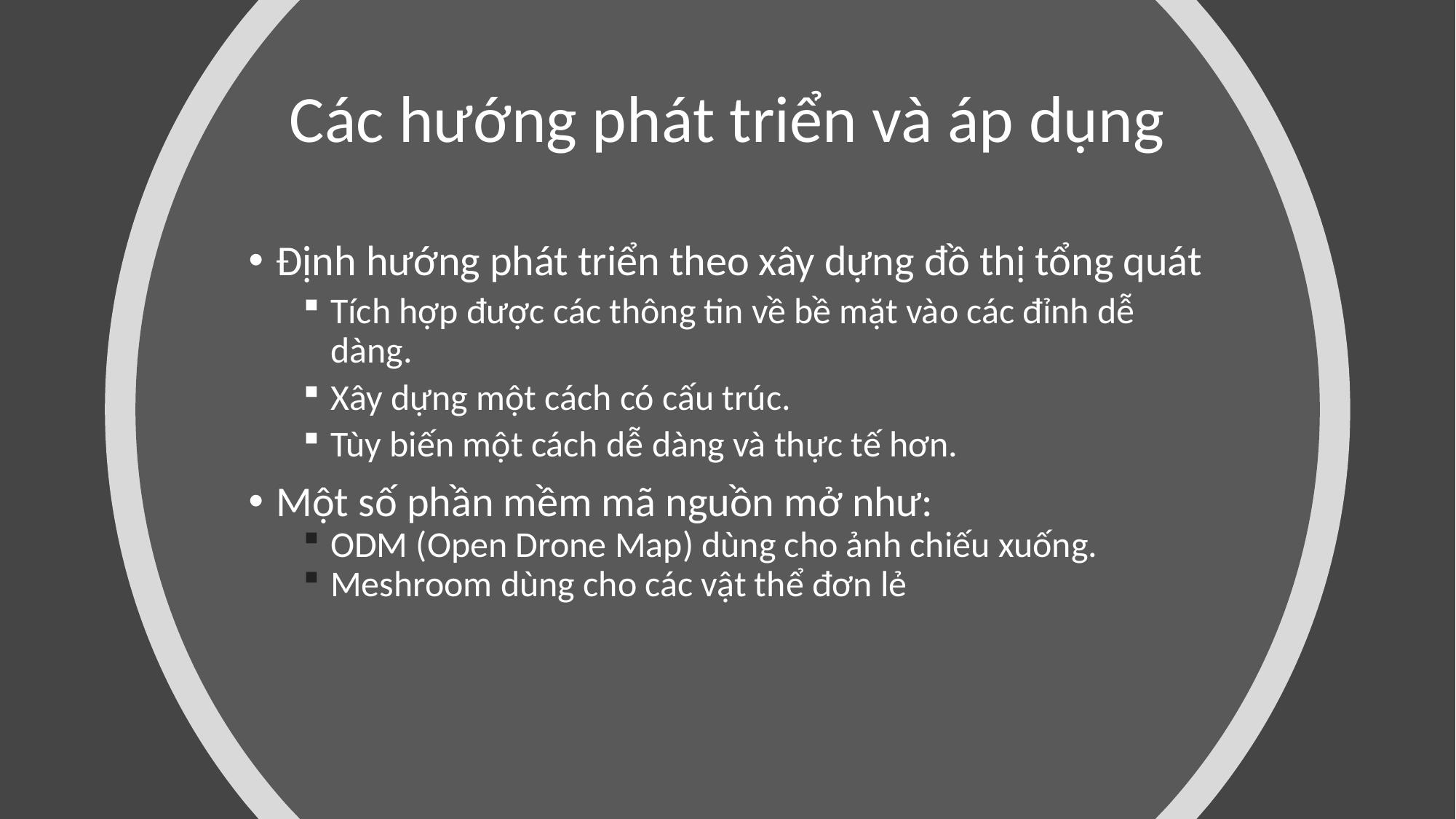

# Các hướng phát triển và áp dụng
Định hướng phát triển theo xây dựng đồ thị tổng quát
Tích hợp được các thông tin về bề mặt vào các đỉnh dễ dàng.
Xây dựng một cách có cấu trúc.
Tùy biến một cách dễ dàng và thực tế hơn.
Một số phần mềm mã nguồn mở như:
ODM (Open Drone Map) dùng cho ảnh chiếu xuống.
Meshroom dùng cho các vật thể đơn lẻ